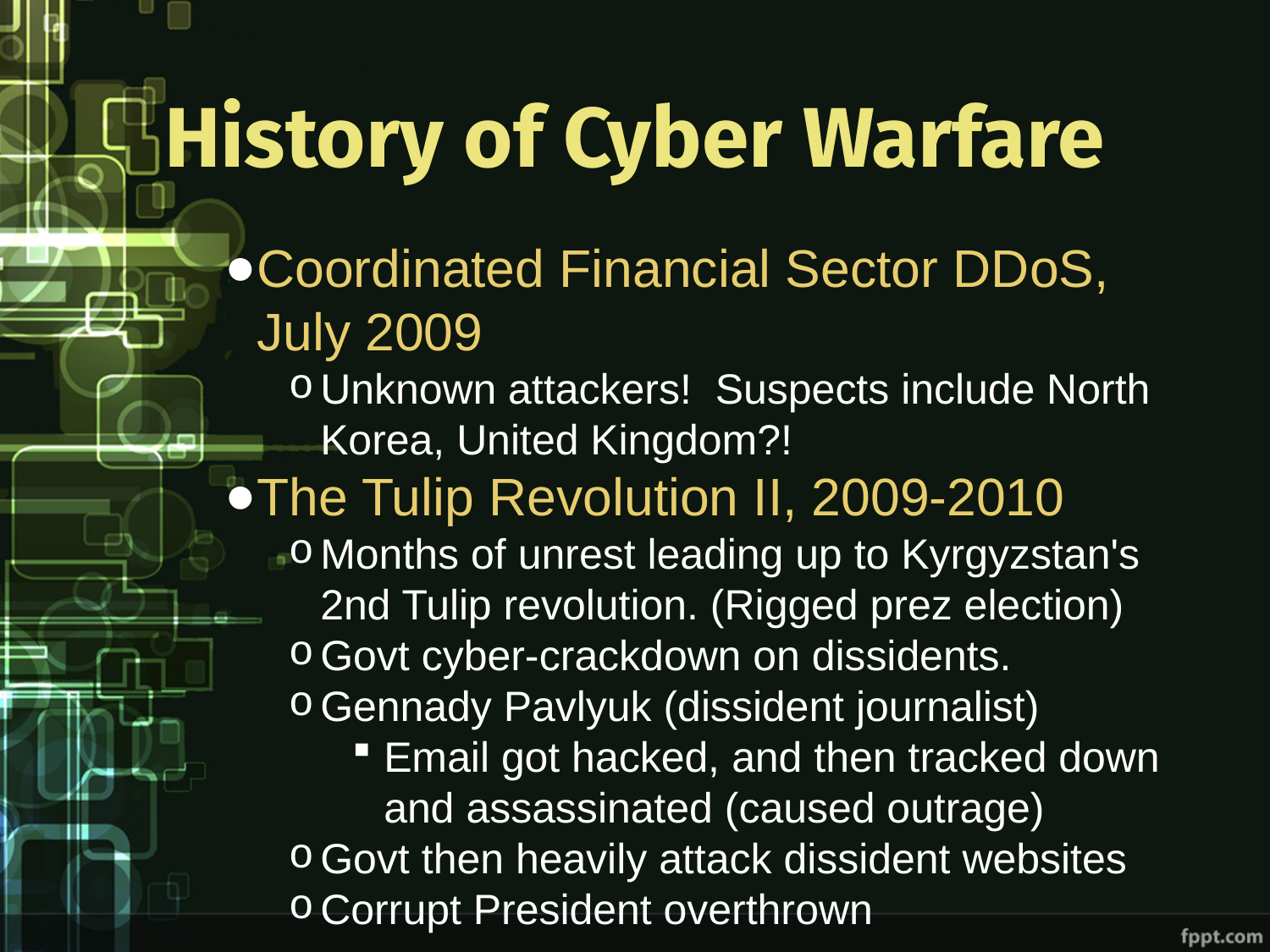

# History of Cyber Warfare
Coordinated Financial Sector DDoS, July 2009
Unknown attackers!  Suspects include North Korea, United Kingdom?!
The Tulip Revolution II, 2009-2010
Months of unrest leading up to Kyrgyzstan's 2nd Tulip revolution. (Rigged prez election)
Govt cyber-crackdown on dissidents.
Gennady Pavlyuk (dissident journalist)
Email got hacked, and then tracked down and assassinated (caused outrage)
Govt then heavily attack dissident websites
Corrupt President overthrown